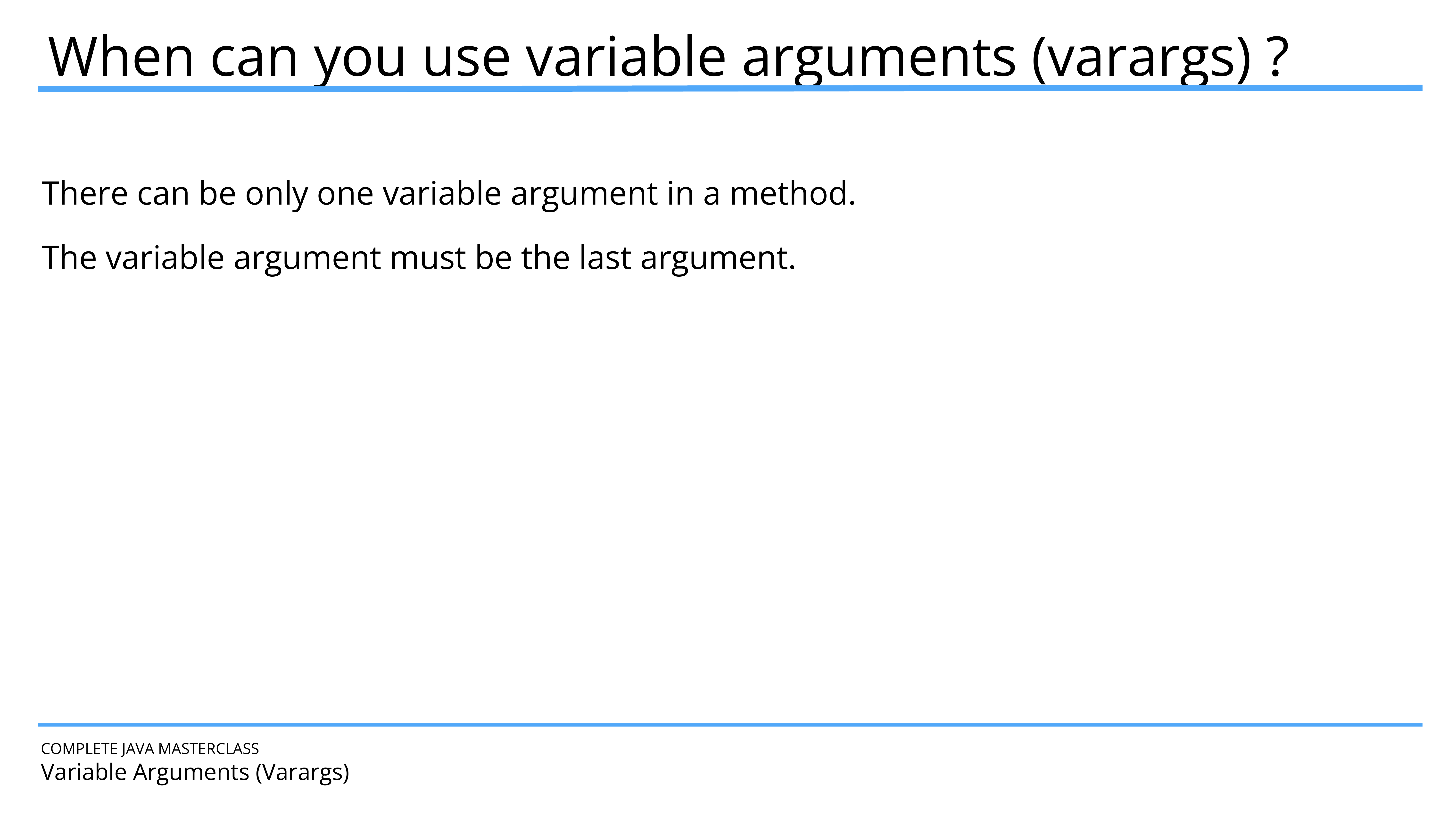

When can you use variable arguments (varargs) ?

There can be only one variable argument in a method.
The variable argument must be the last argument.

COMPLETE JAVA MASTERCLASS
Variable Arguments (Varargs)